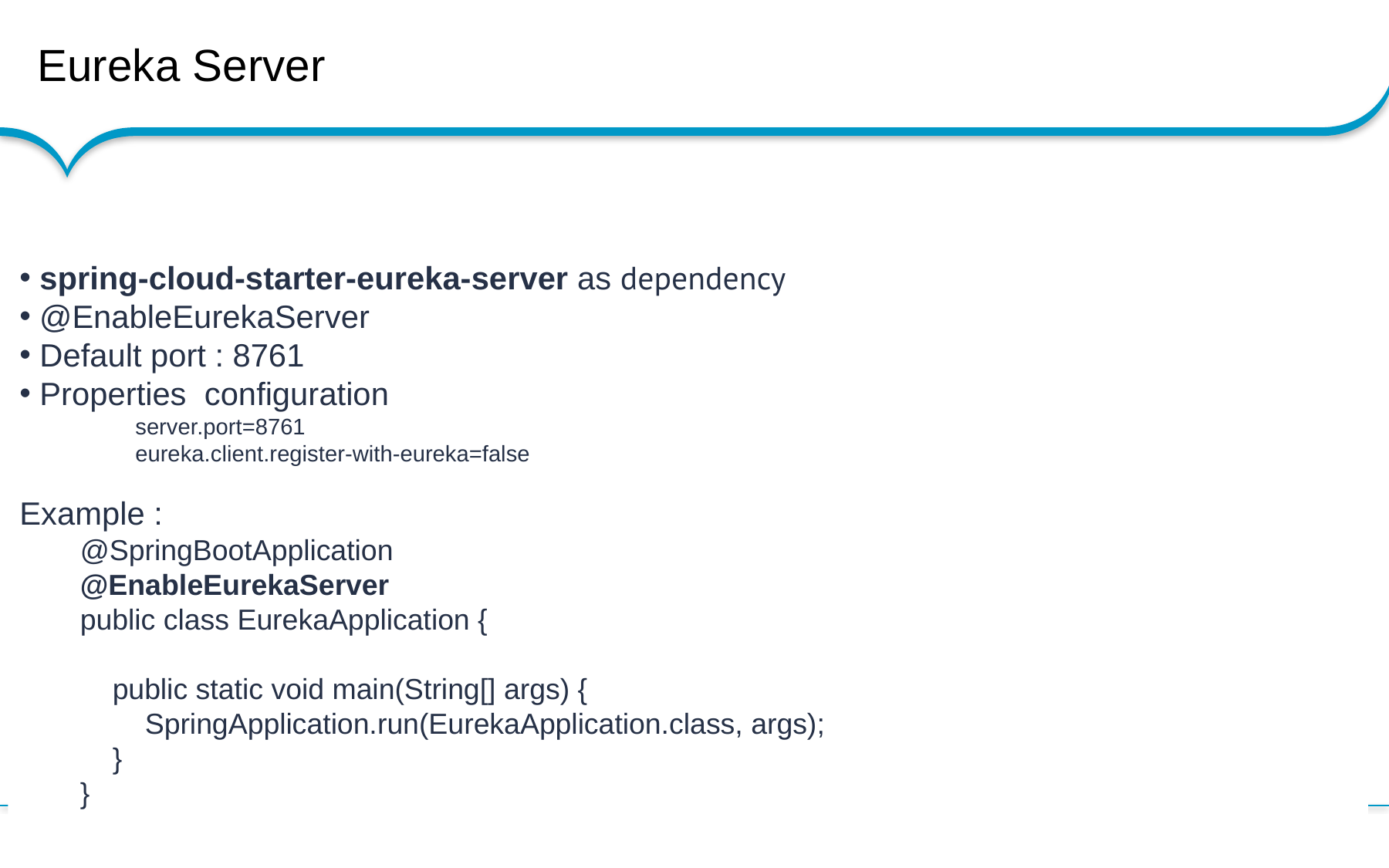

# Eureka Server
 spring-cloud-starter-eureka-server as dependency
 @EnableEurekaServer
 Default port : 8761
 Properties  configuration
	server.port=8761
	eureka.client.register-with-eureka=false

Example :
@SpringBootApplication
@EnableEurekaServer
public class EurekaApplication {

    public static void main(String[] args) {
        SpringApplication.run(EurekaApplication.class, args);
    }
}